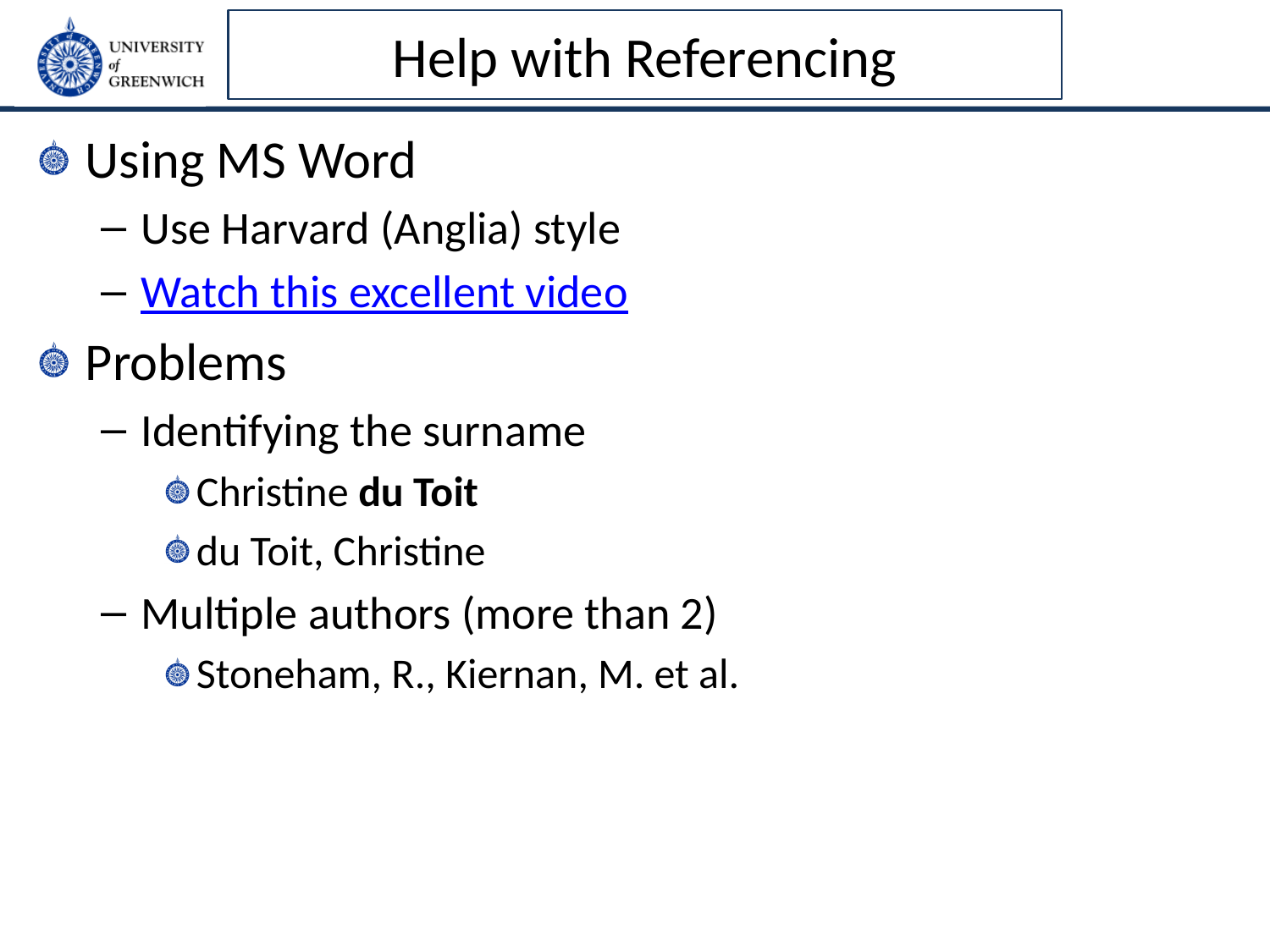

# Help with Referencing
Using MS Word
Use Harvard (Anglia) style
Watch this excellent video
Problems
Identifying the surname
Christine du Toit
du Toit, Christine
Multiple authors (more than 2)
Stoneham, R., Kiernan, M. et al.